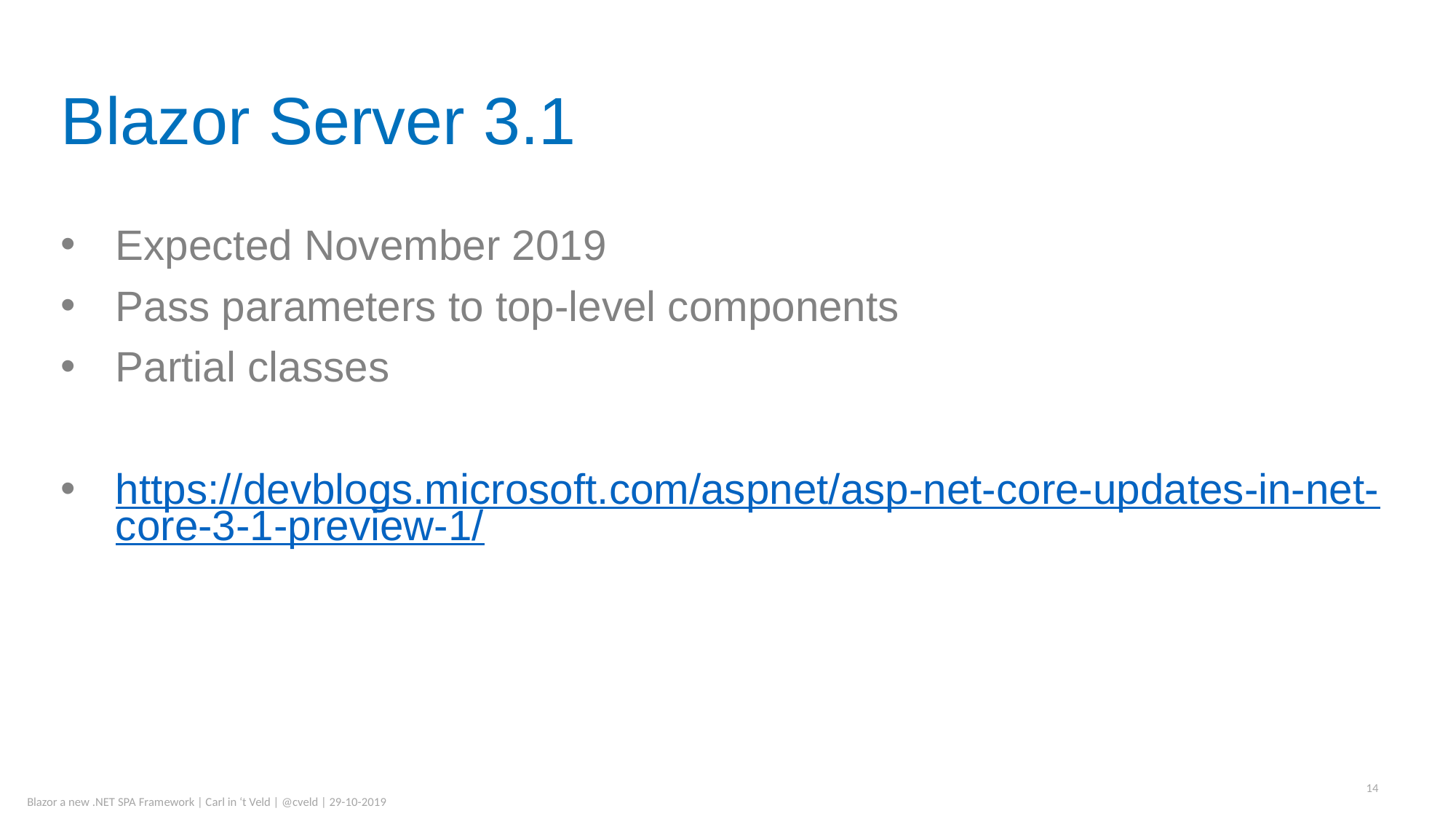

# Blazor Server 3.1
Expected November 2019
Pass parameters to top-level components
Partial classes

https://devblogs.microsoft.com/aspnet/asp-net-core-updates-in-net-core-3-1-preview-1/